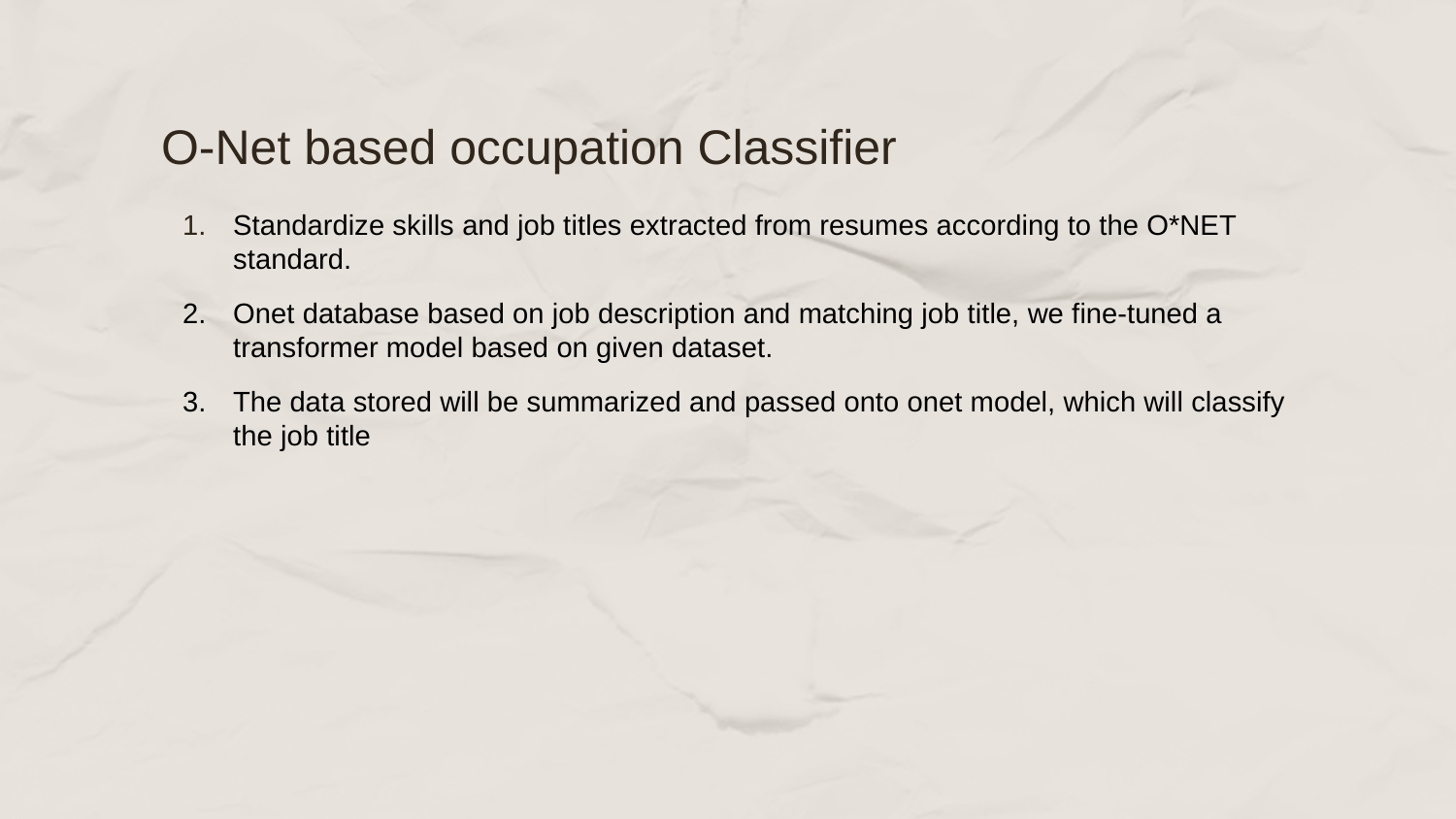

# O-Net based occupation Classifier

Standardize skills and job titles extracted from resumes according to the O*NET standard.
Onet database based on job description and matching job title, we fine-tuned a transformer model based on given dataset.
The data stored will be summarized and passed onto onet model, which will classify the job title